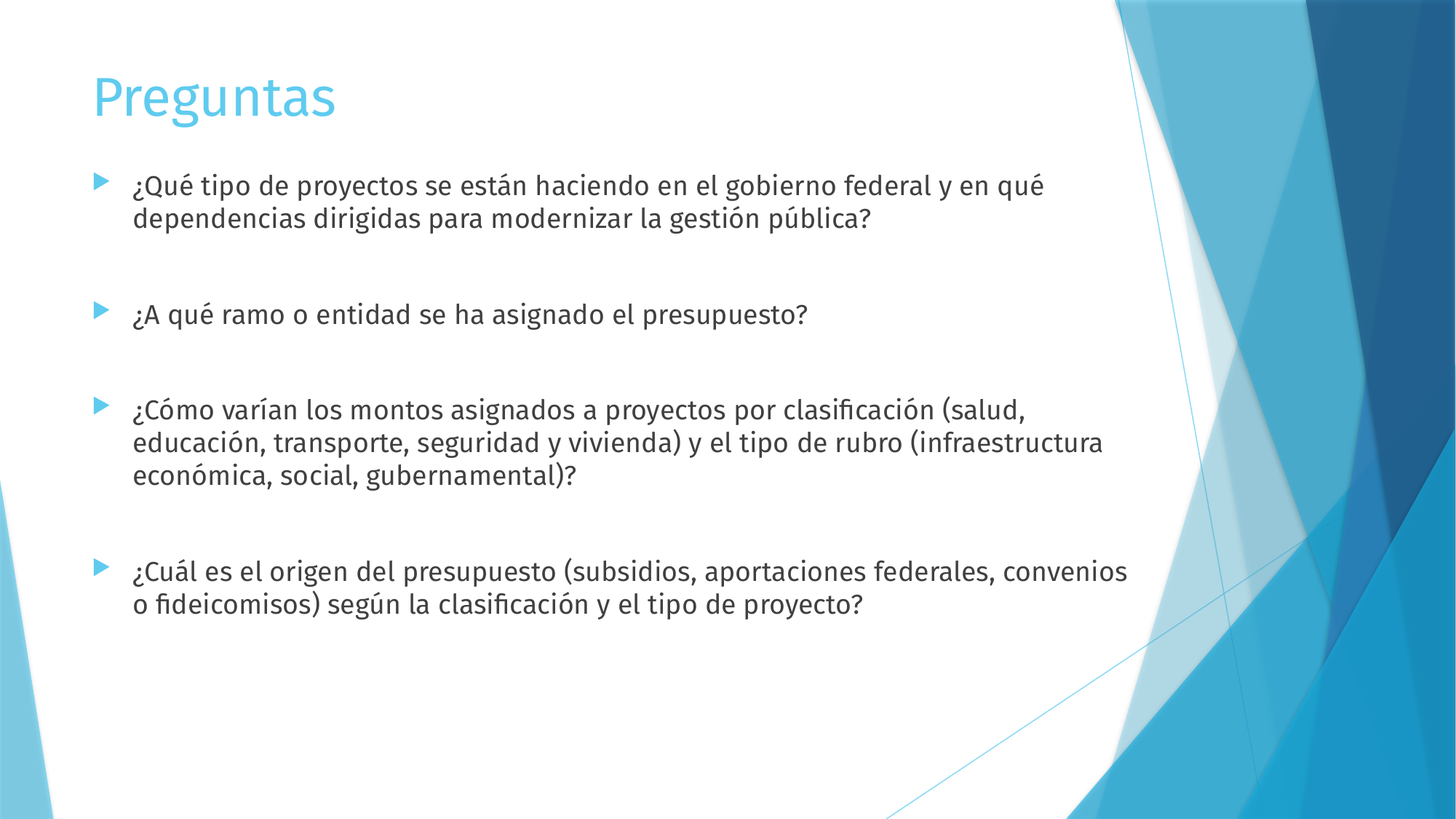

# Preguntas
¿Qué tipo de proyectos se están haciendo en el gobierno federal y en qué dependencias dirigidas para modernizar la gestión pública?

¿A qué ramo o entidad se ha asignado el presupuesto?

¿Cómo varían los montos asignados a proyectos por clasificación (salud, educación, transporte, seguridad y vivienda) y el tipo de rubro (infraestructura económica, social, gubernamental)?

¿Cuál es el origen del presupuesto (subsidios, aportaciones federales, convenios o fideicomisos) según la clasificación y el tipo de proyecto?